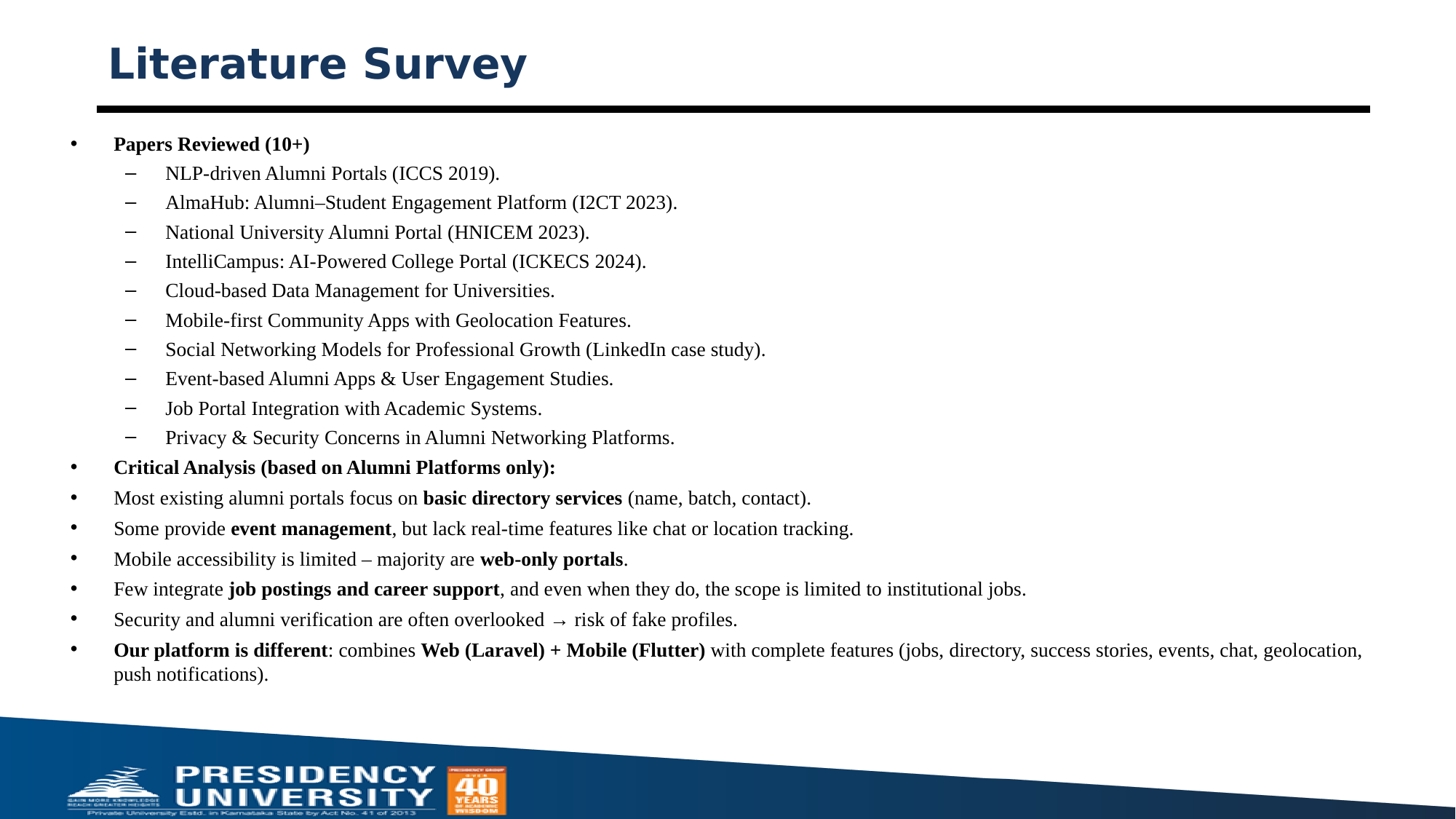

# Literature Survey
Papers Reviewed (10+)
NLP-driven Alumni Portals (ICCS 2019).
AlmaHub: Alumni–Student Engagement Platform (I2CT 2023).
National University Alumni Portal (HNICEM 2023).
IntelliCampus: AI-Powered College Portal (ICKECS 2024).
Cloud-based Data Management for Universities.
Mobile-first Community Apps with Geolocation Features.
Social Networking Models for Professional Growth (LinkedIn case study).
Event-based Alumni Apps & User Engagement Studies.
Job Portal Integration with Academic Systems.
Privacy & Security Concerns in Alumni Networking Platforms.
Critical Analysis (based on Alumni Platforms only):
Most existing alumni portals focus on basic directory services (name, batch, contact).
Some provide event management, but lack real-time features like chat or location tracking.
Mobile accessibility is limited – majority are web-only portals.
Few integrate job postings and career support, and even when they do, the scope is limited to institutional jobs.
Security and alumni verification are often overlooked → risk of fake profiles.
Our platform is different: combines Web (Laravel) + Mobile (Flutter) with complete features (jobs, directory, success stories, events, chat, geolocation, push notifications).